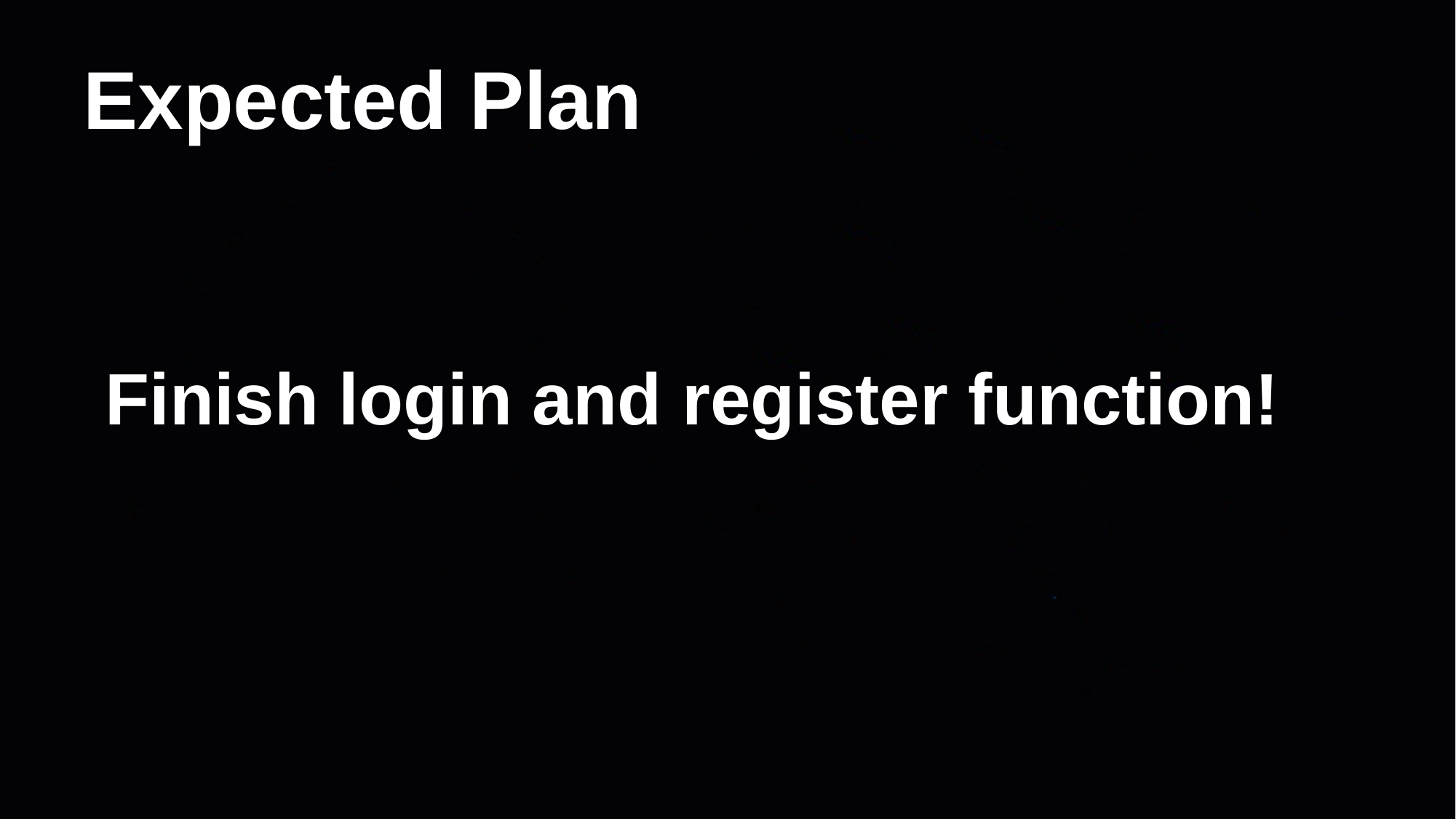

Expected Plan

Finish login and register function!